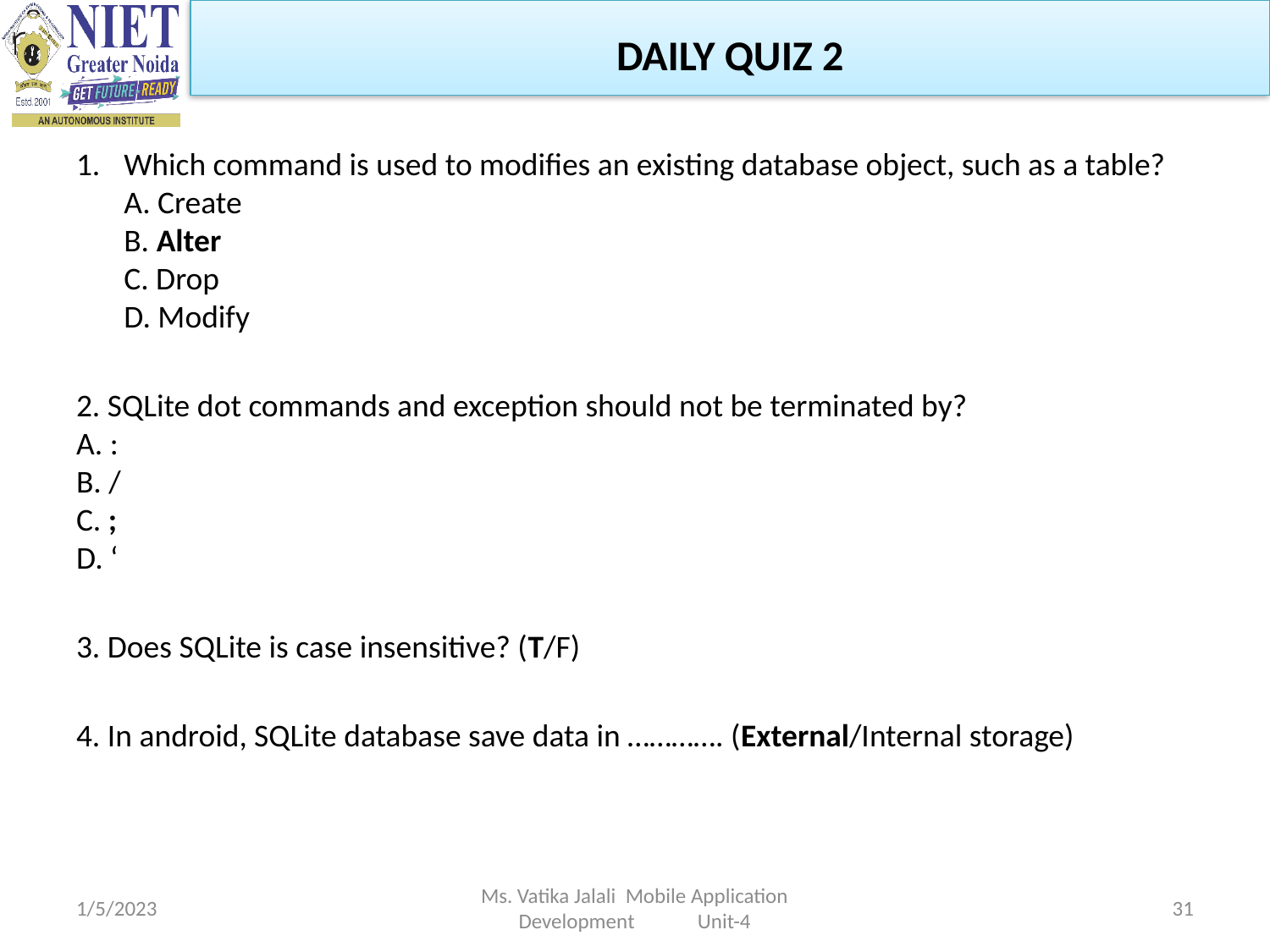

DAILY QUIZ 2

Which command is used to modifies an existing database object, such as a table?
A. Create
B. Alter
C. Drop
D. Modify

2. SQLite dot commands and exception should not be terminated by?
A. :
B. /
C. ;
D. ‘

3. Does SQLite is case insensitive? (T/F)

4. In android, SQLite database save data in …………. (External/Internal storage)

1/5/2023
Ms. Vatika Jalali  Mobile Application Development             Unit-4
31